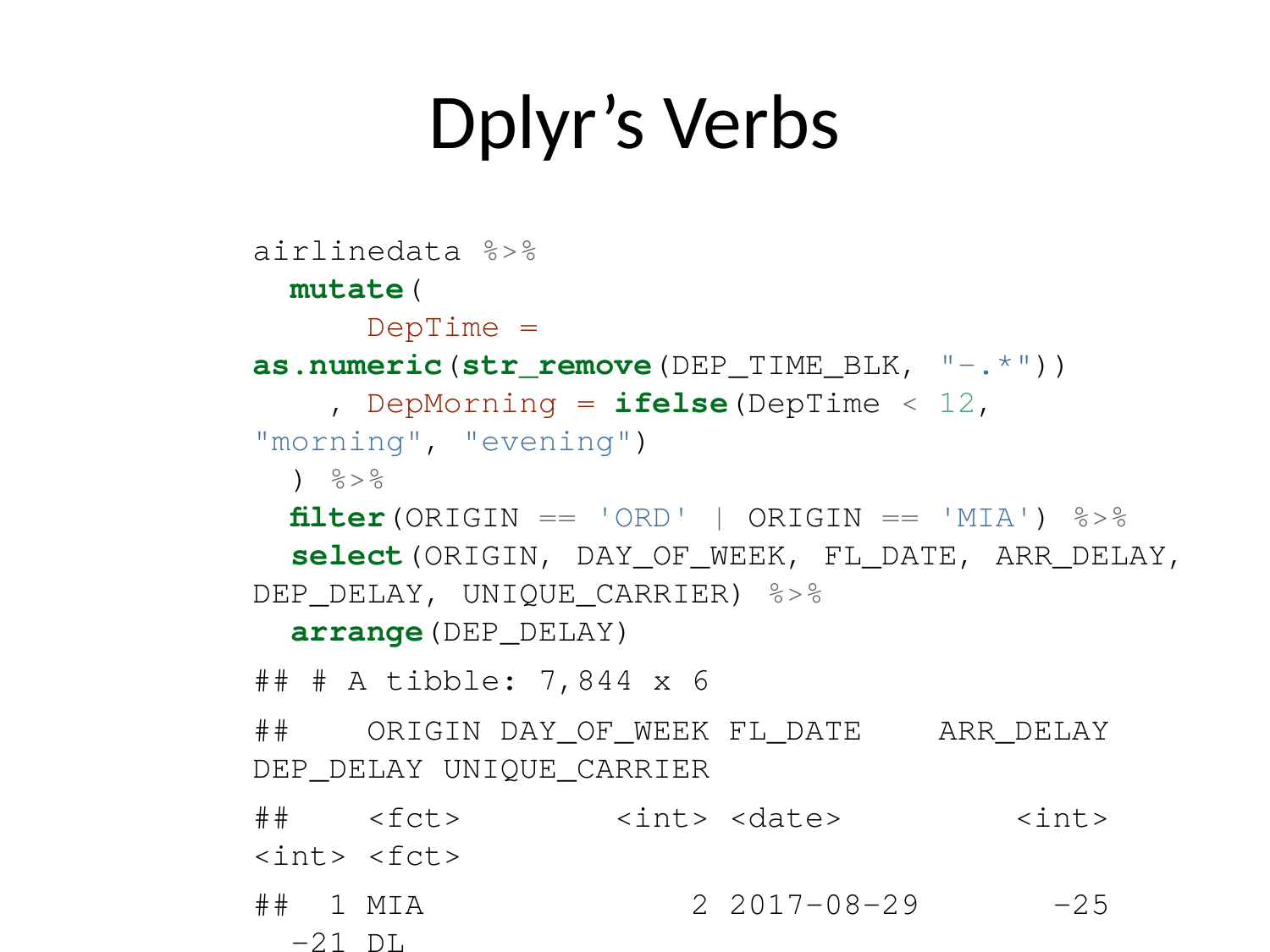

# Dplyr’s Verbs
airlinedata %>%
  mutate(
      DepTime = as.numeric(str_remove(DEP_TIME_BLK, "-.*"))
    , DepMorning = ifelse(DepTime < 12, "morning", "evening")
  ) %>%
  filter(ORIGIN == 'ORD' | ORIGIN == 'MIA') %>%
  select(ORIGIN, DAY_OF_WEEK, FL_DATE, ARR_DELAY, DEP_DELAY, UNIQUE_CARRIER) %>%
  arrange(DEP_DELAY)
## # A tibble: 7,844 x 6
##    ORIGIN DAY_OF_WEEK FL_DATE    ARR_DELAY DEP_DELAY UNIQUE_CARRIER
##    <fct>        <int> <date>         <int>     <int> <fct>
##  1 MIA              2 2017-08-29       -25       -21 DL
##  2 MIA              3 2017-08-30       -31       -19 DL
##  3 ORD              1 2017-01-30       -36       -18 F9
##  4 ORD              6 2017-02-04       -37       -18 NK
##  5 ORD              1 2017-04-17       -16       -18 NK
##  6 ORD              4 2017-09-21        -5       -18 NK
##  7 ORD              5 2017-11-24       -20       -18 UA
##  8 ORD              2 2017-01-17       -29       -17 NK
##  9 ORD              6 2017-03-11        13       -17 NK
## 10 ORD              1 2017-04-17       -29       -17 F9
## # ... with 7,834 more rows